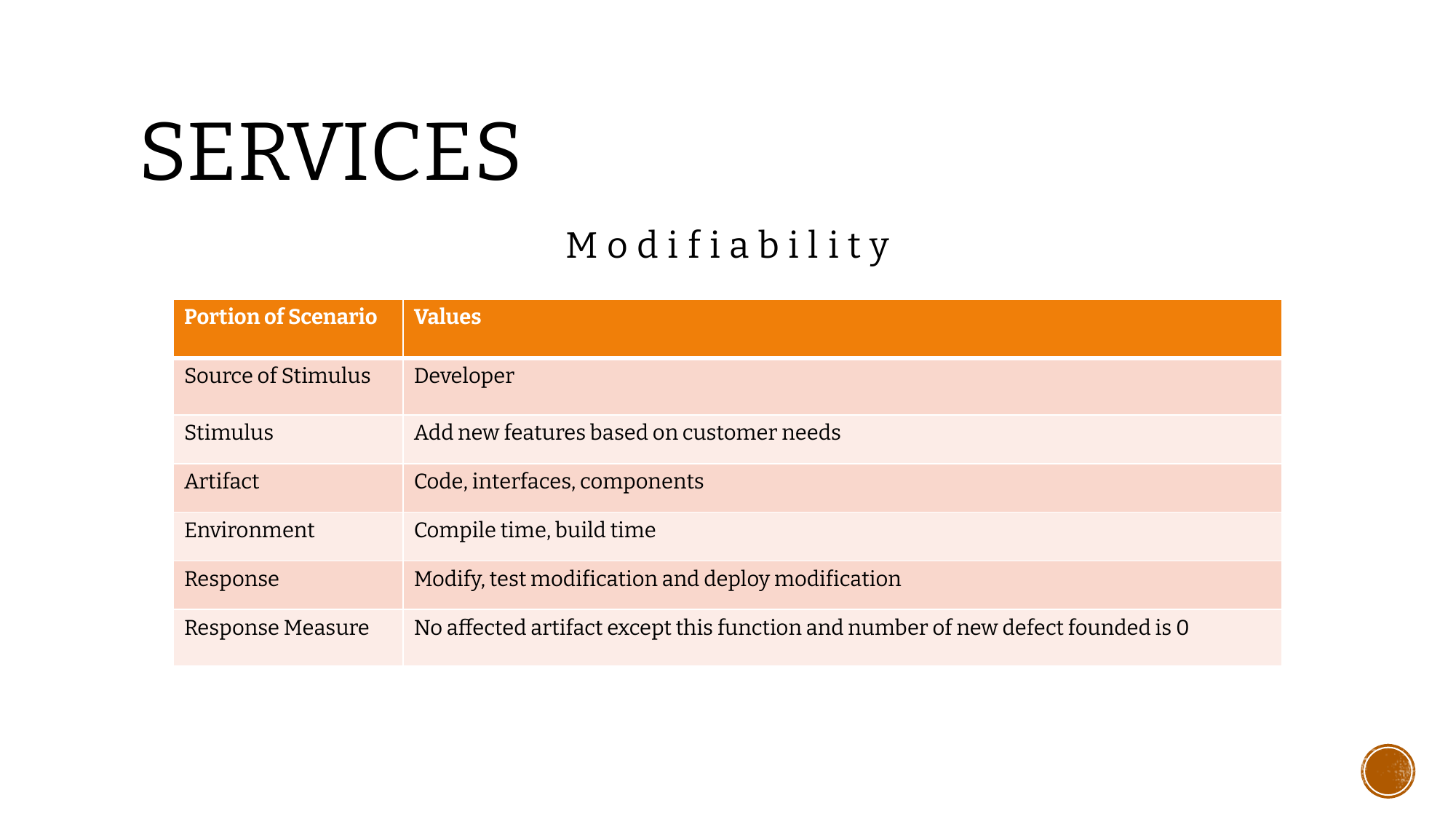

# services
Modifiability
| Portion of Scenario | Values |
| --- | --- |
| Source of Stimulus | Developer |
| Stimulus | Add new features based on customer needs |
| Artifact | Code, interfaces, components |
| Environment | Compile time, build time |
| Response | Modify, test modification and deploy modification |
| Response Measure | No affected artifact except this function and number of new defect founded is 0 |